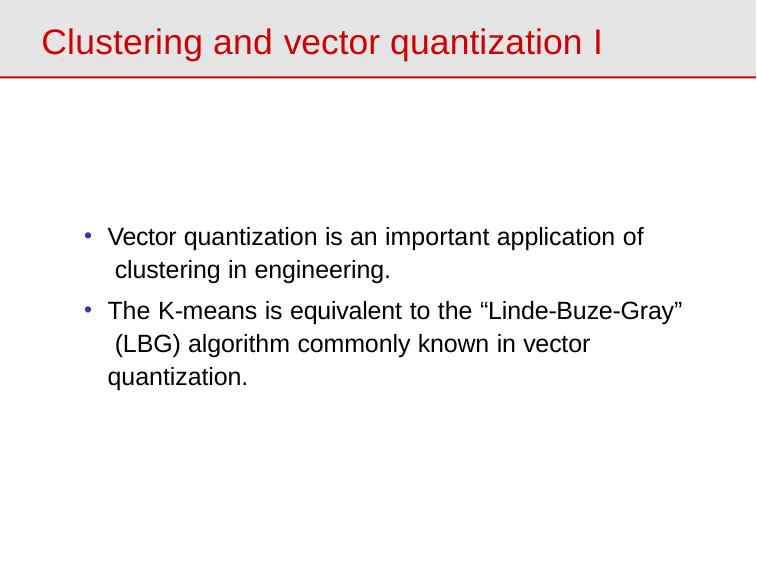

# Clustering and vector quantization I

Vector quantization is an important application of  clustering in engineering.
The K-means is equivalent to the “Linde-Buze-Gray”  (LBG) algorithm commonly known in vector  quantization.